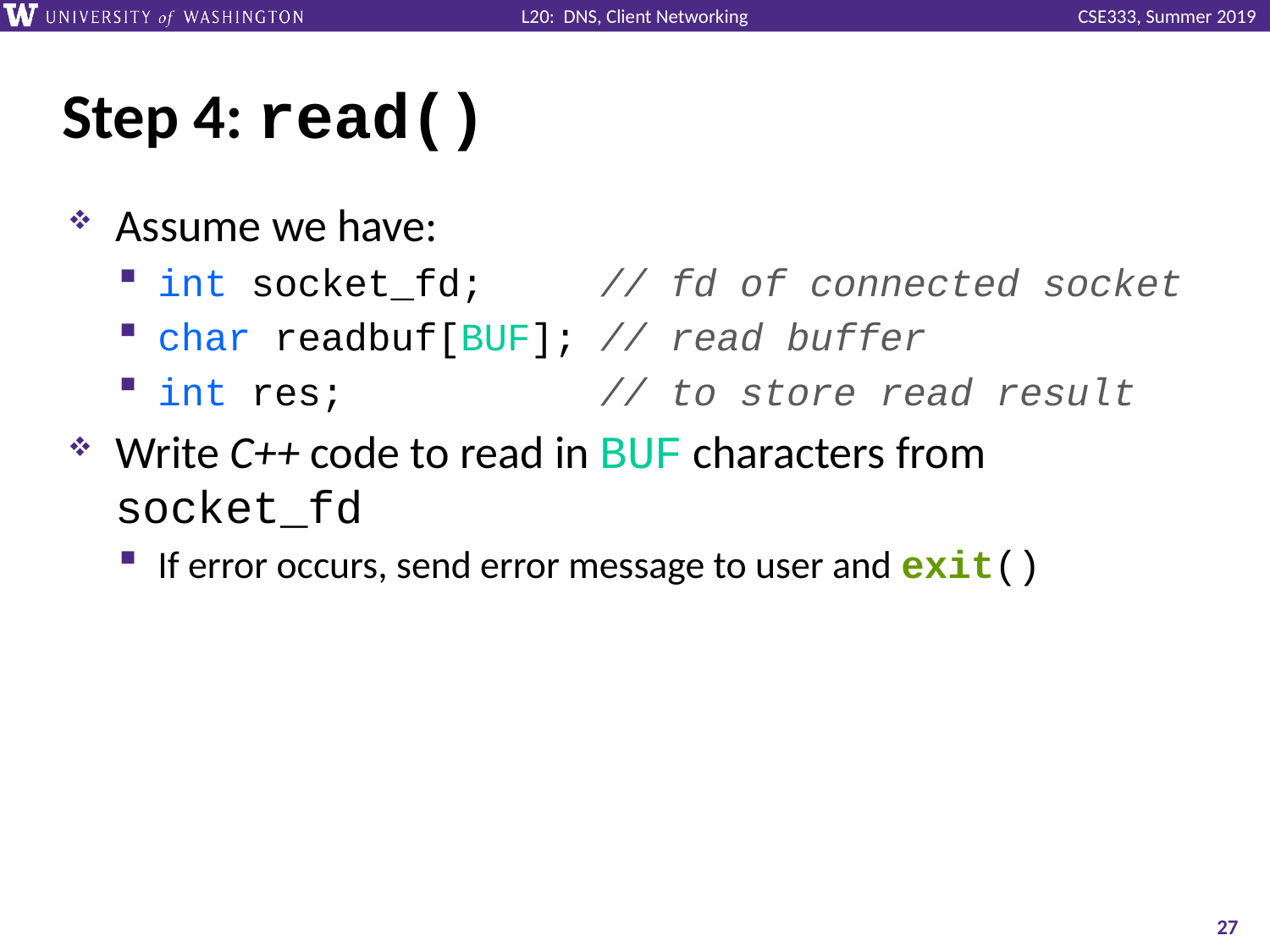

# Step 4: read()
Assume we have:
int socket_fd;     // fd of connected socket
char readbuf[BUF]; // read buffer
int res;           // to store read result
Write C++ code to read in BUF characters from socket_fd
If error occurs, send error message to user and exit()
27